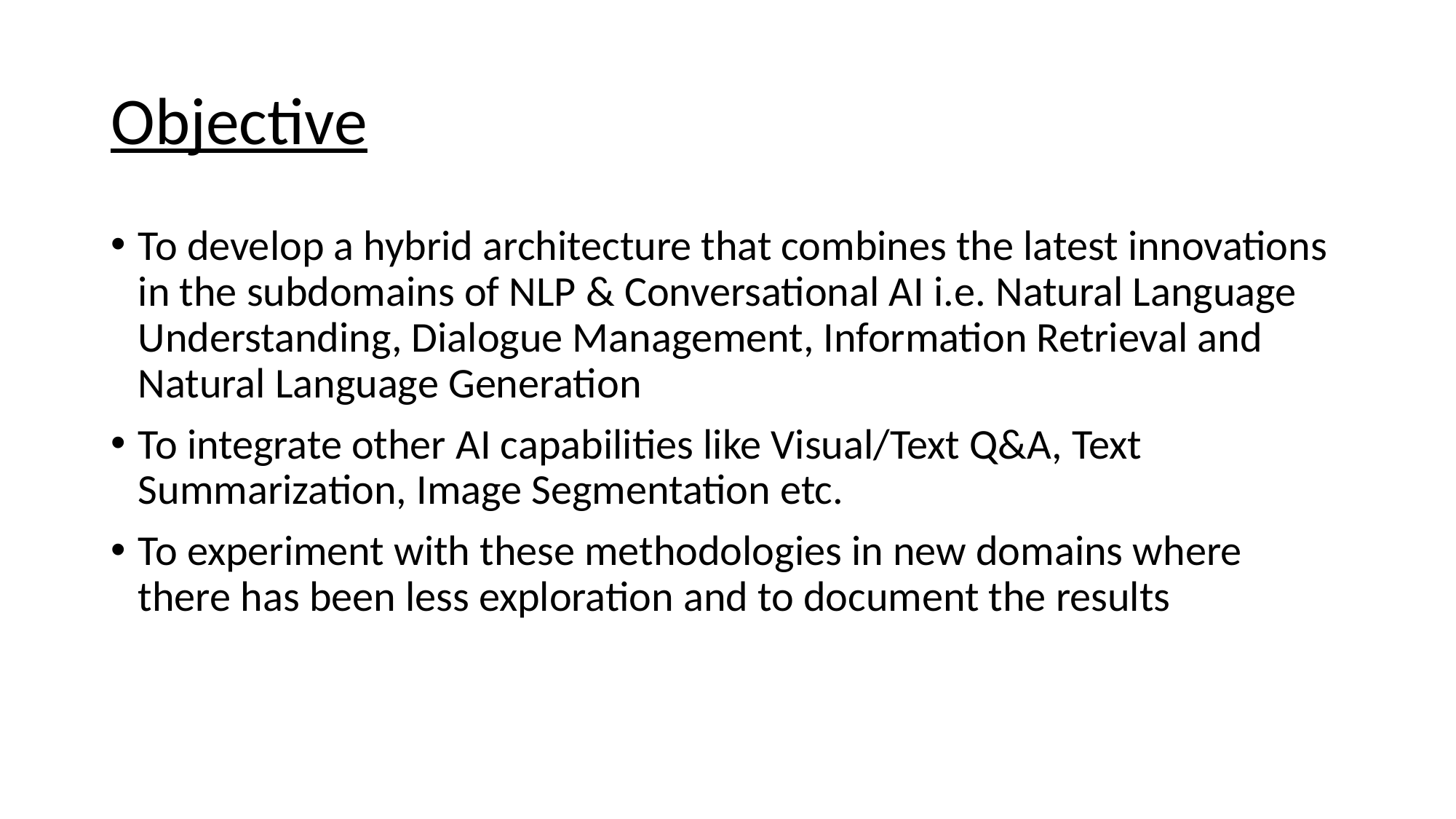

# Objective
To develop a hybrid architecture that combines the latest innovations in the subdomains of NLP & Conversational AI i.e. Natural Language Understanding, Dialogue Management, Information Retrieval and Natural Language Generation
To integrate other AI capabilities like Visual/Text Q&A, Text Summarization, Image Segmentation etc.
To experiment with these methodologies in new domains where there has been less exploration and to document the results